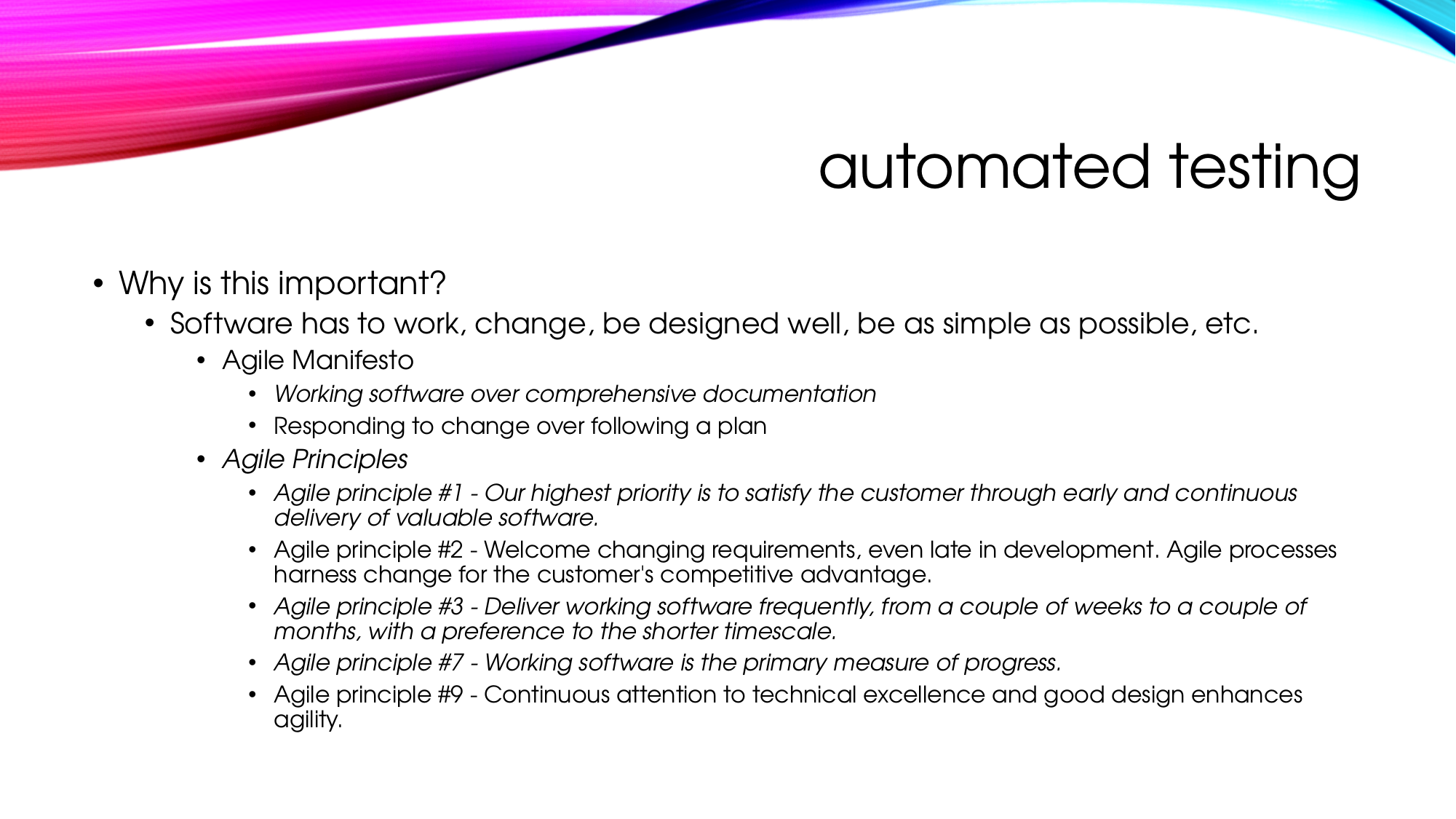

# automated testing
Why is this important?
Software has to work, change, be designed well, be as simple as possible, etc.
Agile Manifesto
Working software over comprehensive documentation
Responding to change over following a plan
Agile Principles
Agile principle #1 - Our highest priority is to satisfy the customer through early and continuous delivery of valuable software.
Agile principle #2 - Welcome changing requirements, even late in development. Agile processes harness change for the customer's competitive advantage.
Agile principle #3 - Deliver working software frequently, from a couple of weeks to a couple of months, with a preference to the shorter timescale.
Agile principle #7 - Working software is the primary measure of progress.
Agile principle #9 - Continuous attention to technical excellence and good design enhances agility.